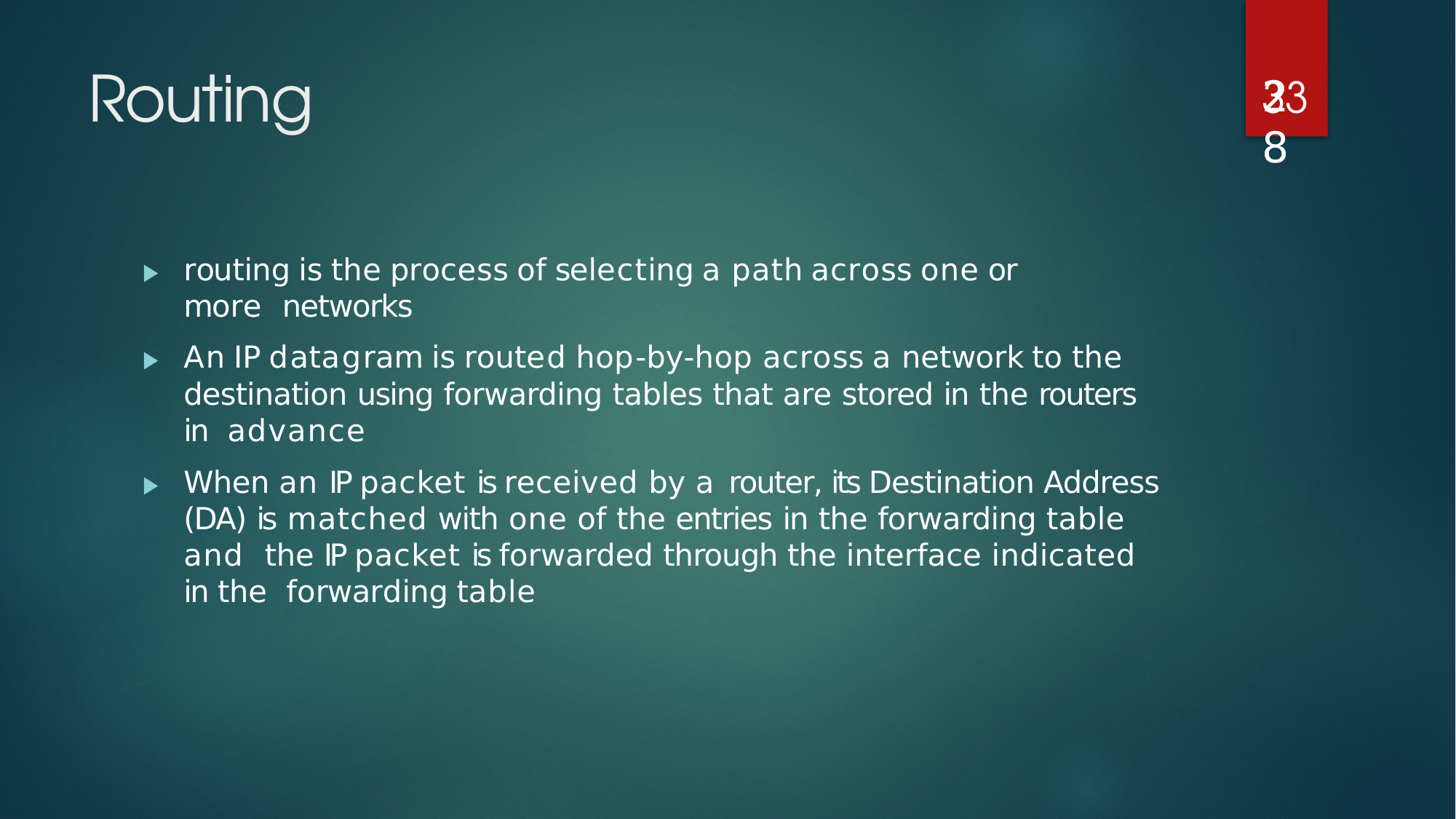

33
# Routing
28
▶	routing is the process of selecting a path across one or more  networks
▶	An IP datagram is routed hop-by-hop across a network to the  destination using forwarding tables that are stored in the routers in  advance
▶	When an IP packet is received by a router, its Destination Address  (DA) is matched with one of the entries in the forwarding table and  the IP packet is forwarded through the interface indicated in the  forwarding table